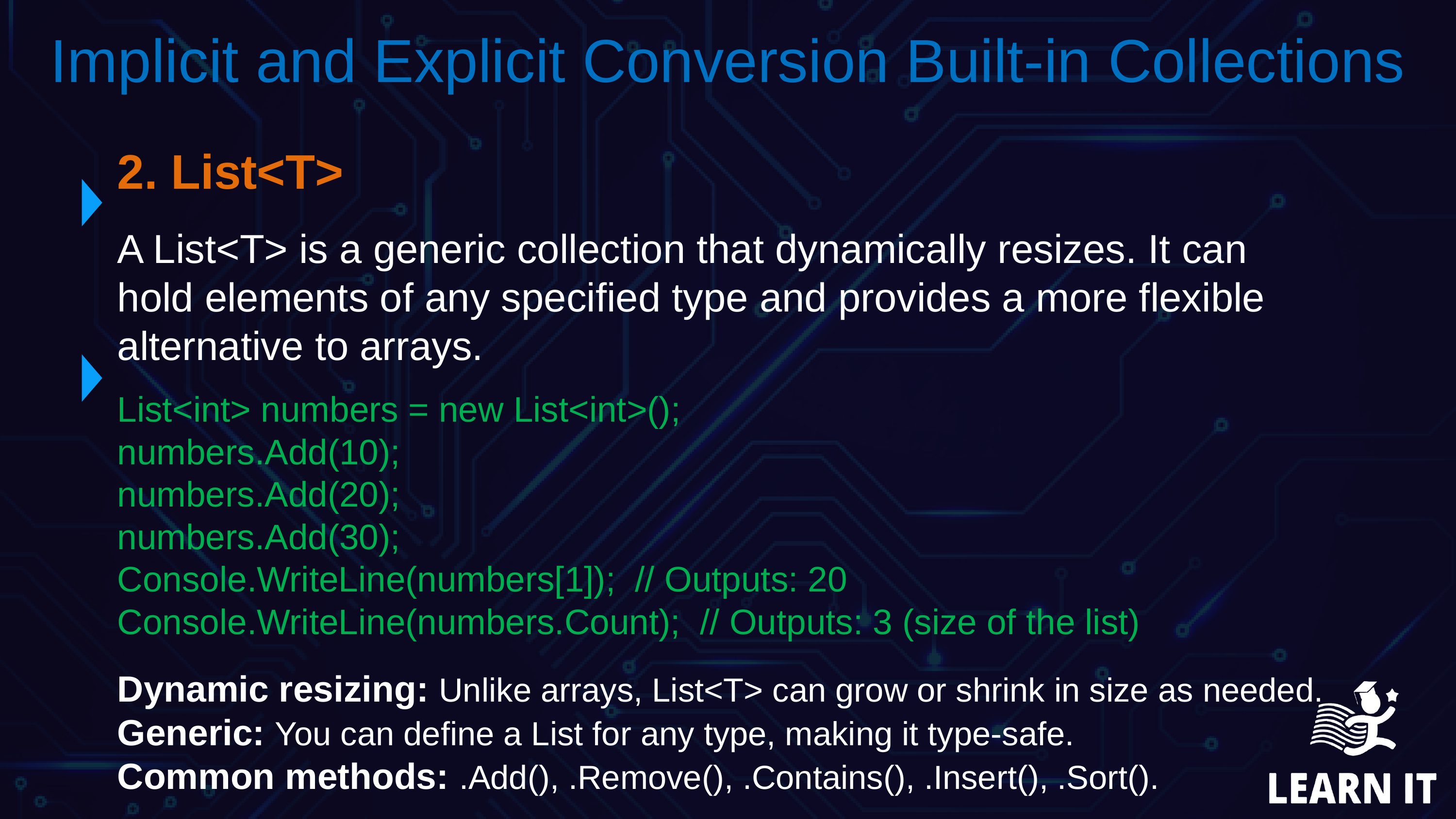

Implicit and Explicit Conversion Built-in Collections
2. List<T>

A List<T> is a generic collection that dynamically resizes. It can hold elements of any specified type and provides a more flexible alternative to arrays.

List<int> numbers = new List<int>();
numbers.Add(10);
numbers.Add(20);
numbers.Add(30);
Console.WriteLine(numbers[1]);  // Outputs: 20
Console.WriteLine(numbers.Count);  // Outputs: 3 (size of the list)

Dynamic resizing: Unlike arrays, List<T> can grow or shrink in size as needed.
Generic: You can define a List for any type, making it type-safe.
Common methods: .Add(), .Remove(), .Contains(), .Insert(), .Sort().